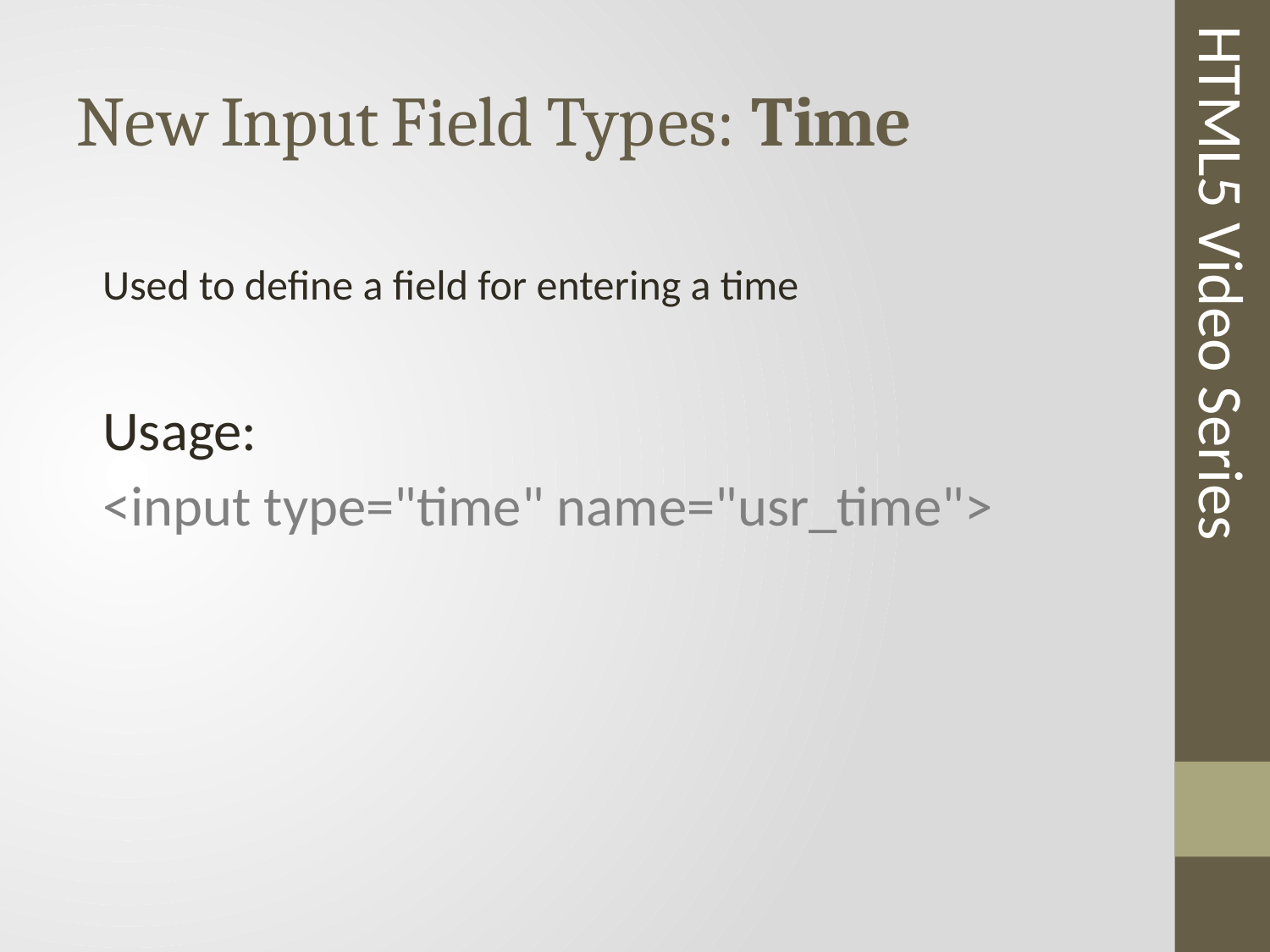

# New Input Field Types: Time
HTML5 Video Series
Used to define a field for entering a time

Usage:
<input type="time" name="usr_time">